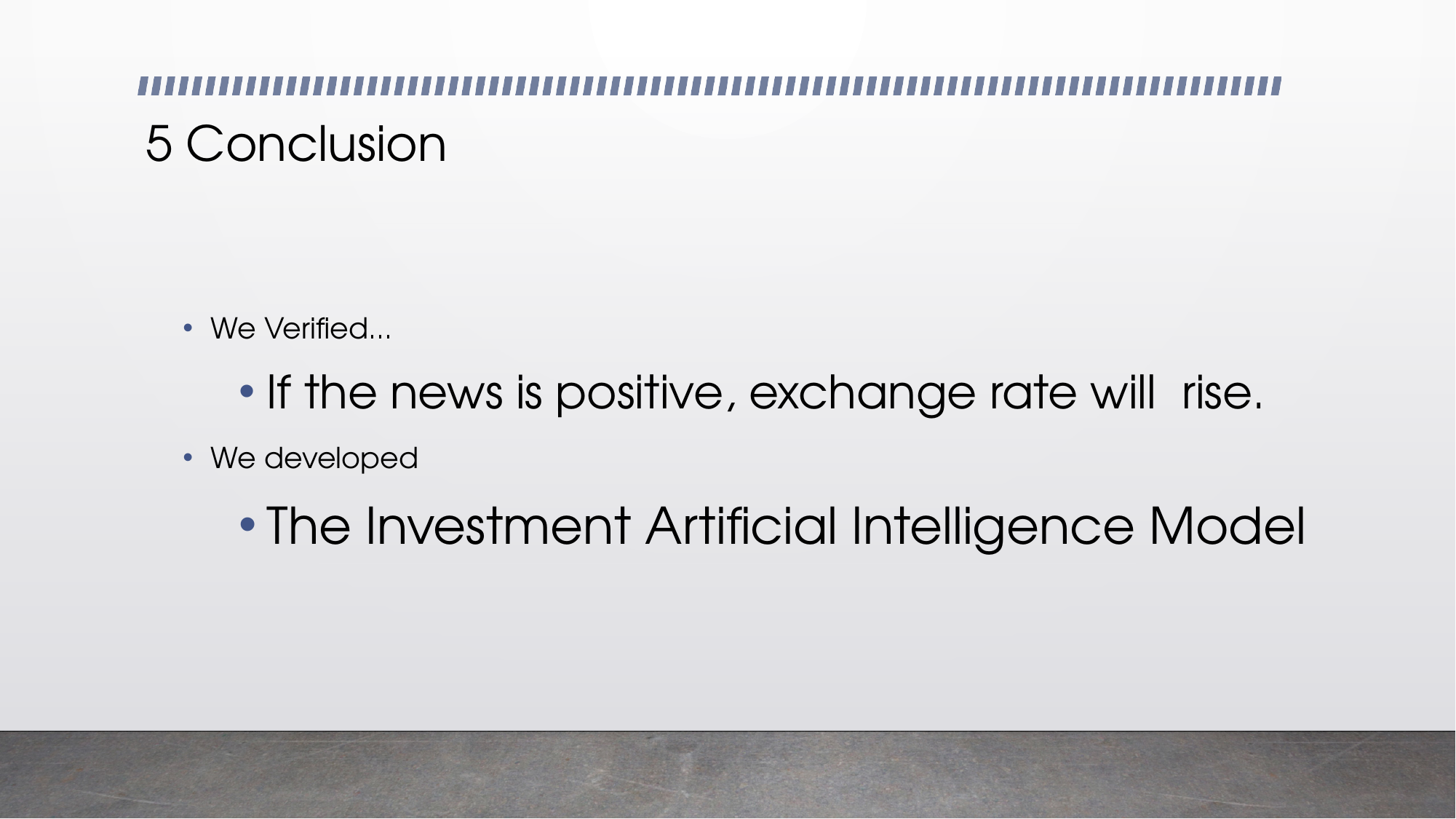

# 5 Conclusion
We Verified...
If the news is positive, exchange rate will  rise.
We developed
The Investment Artificial Intelligence Model